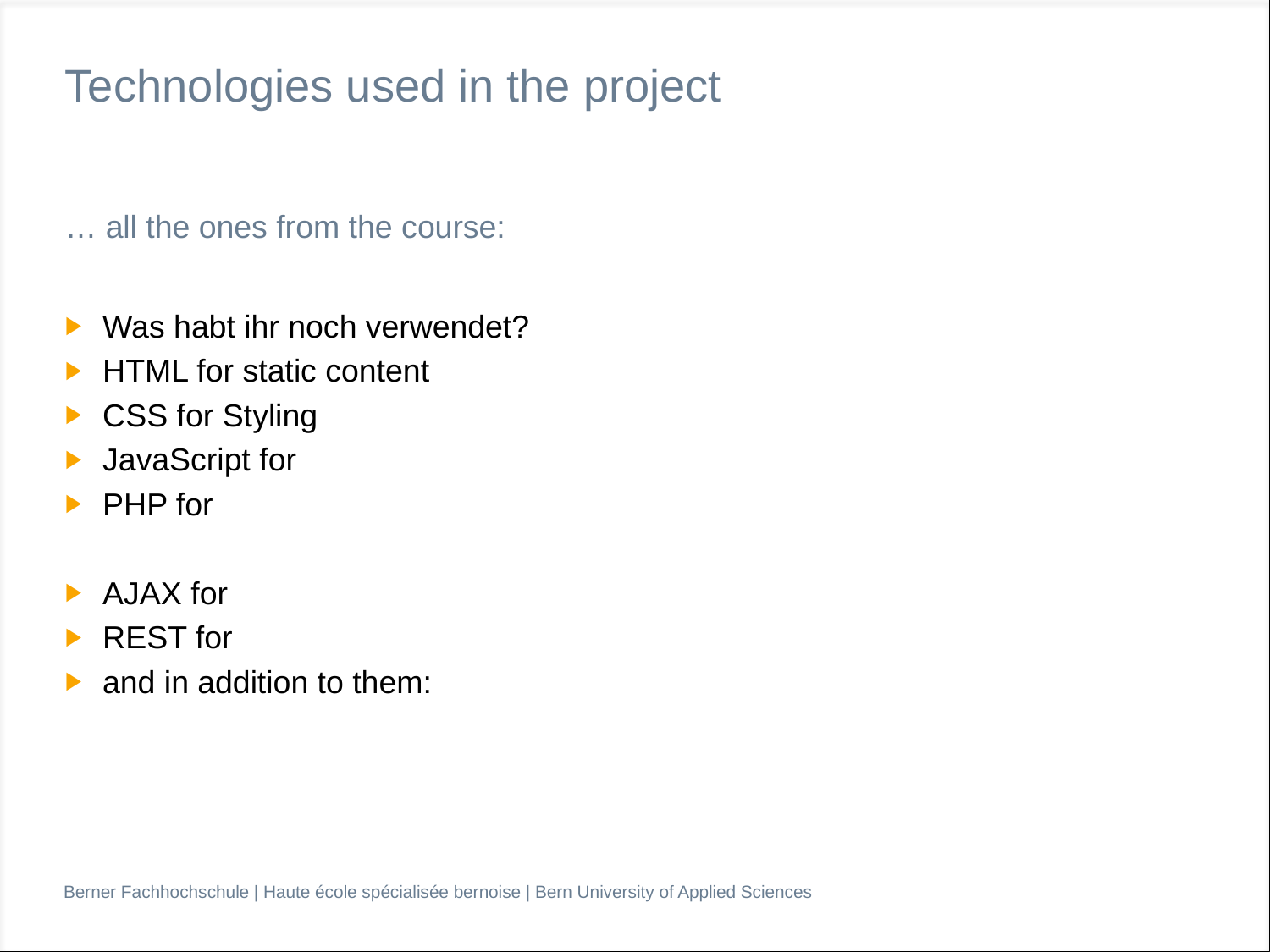

# Technologies used in the project
… all the ones from the course:
Was habt ihr noch verwendet?
HTML for static content
CSS for Styling
JavaScript for
PHP for

AJAX for
REST for
and in addition to them: